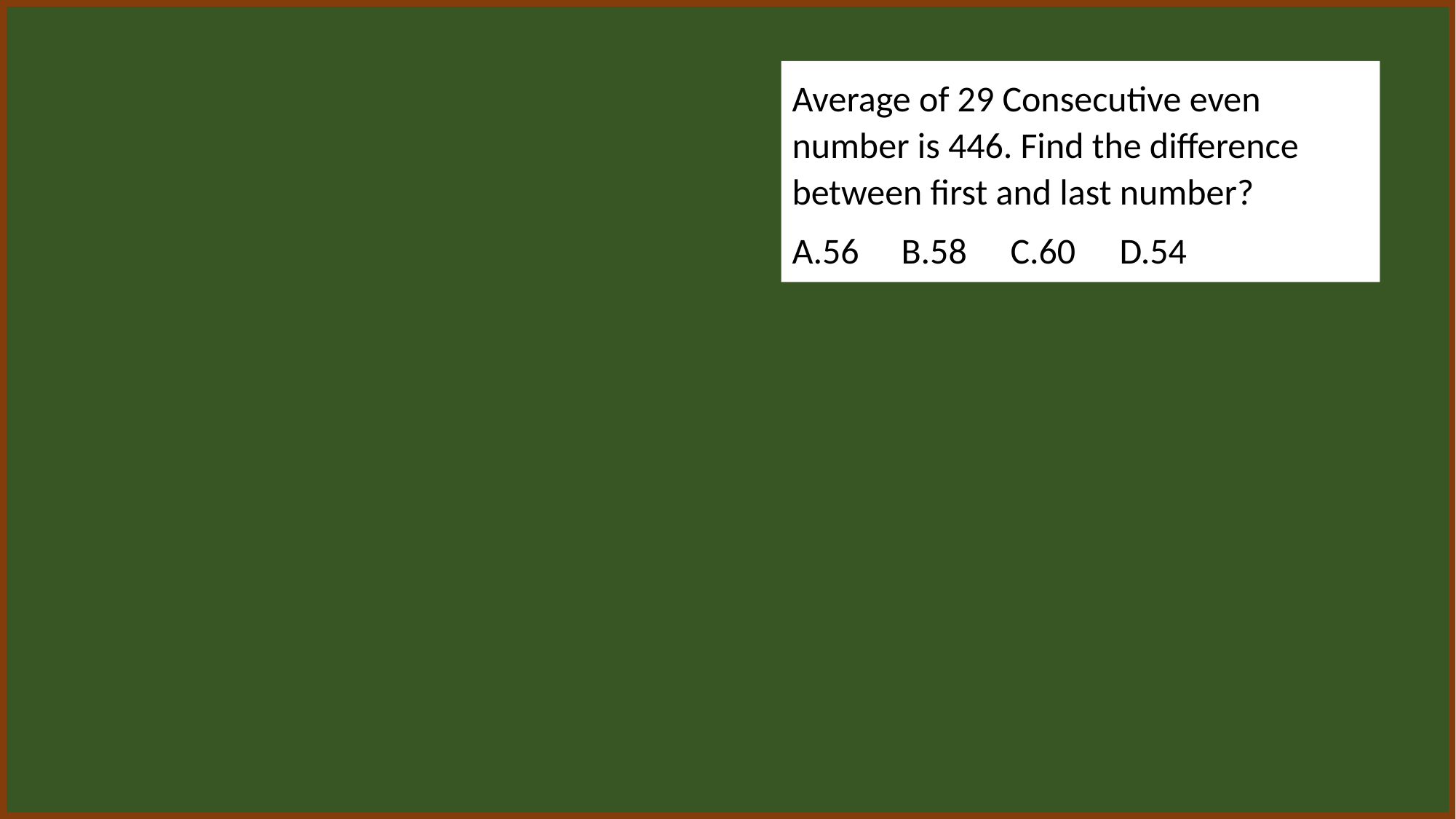

Average of 29 Consecutive even number is 446. Find the difference between first and last number?
A.56 	B.58	C.60 	D.54